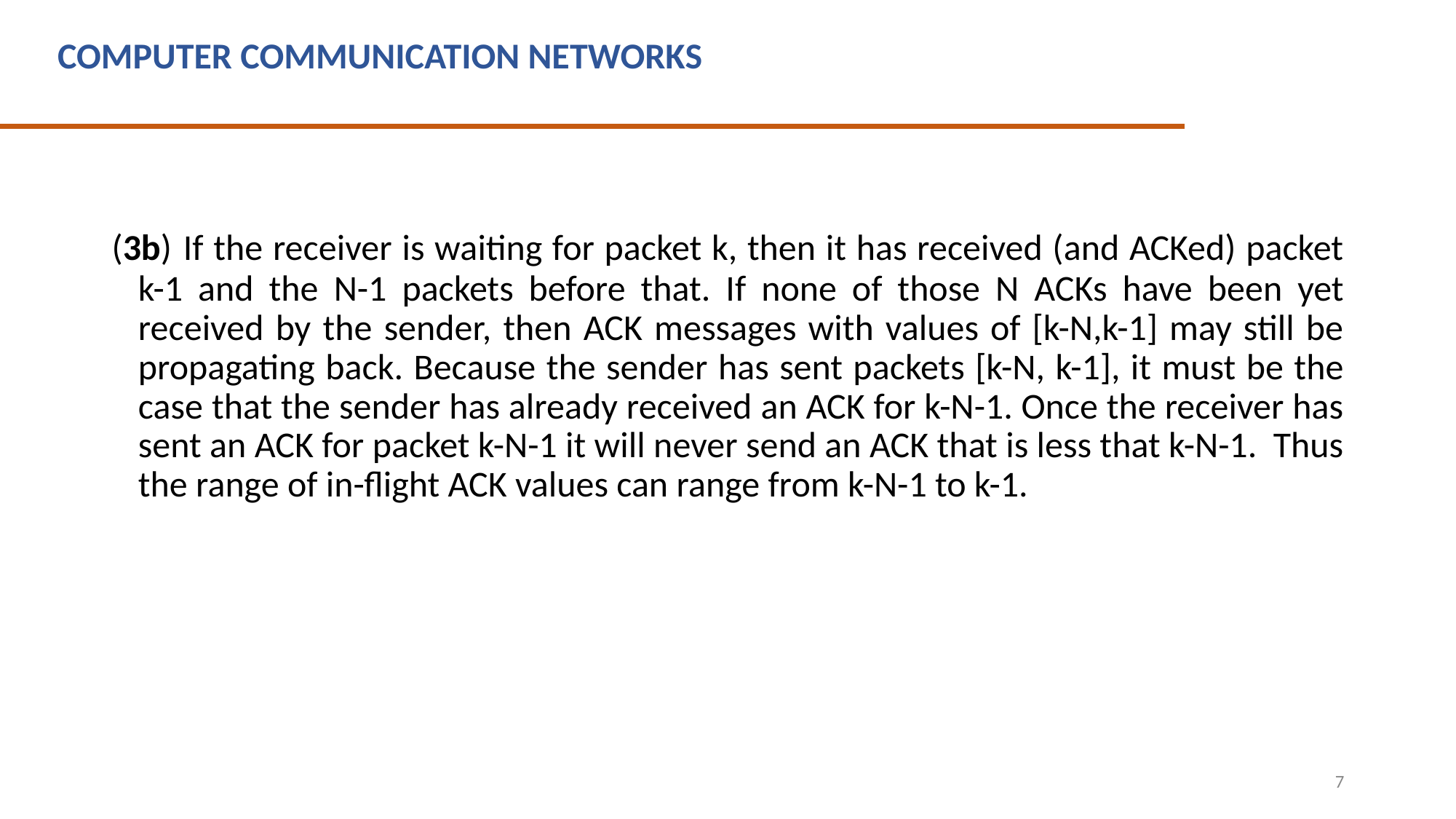

COMPUTER COMMUNICATION NETWORKS

(3b) If the receiver is waiting for packet k, then it has received (and ACKed) packet k-1 and the N-1 packets before that. If none of those N ACKs have been yet received by the sender, then ACK messages with values of [k-N,k-1] may still be propagating back. Because the sender has sent packets [k-N, k-1], it must be the case that the sender has already received an ACK for k-N-1. Once the receiver has sent an ACK for packet k-N-1 it will never send an ACK that is less that k-N-1.  Thus the range of in-flight ACK values can range from k-N-1 to k-1.

7